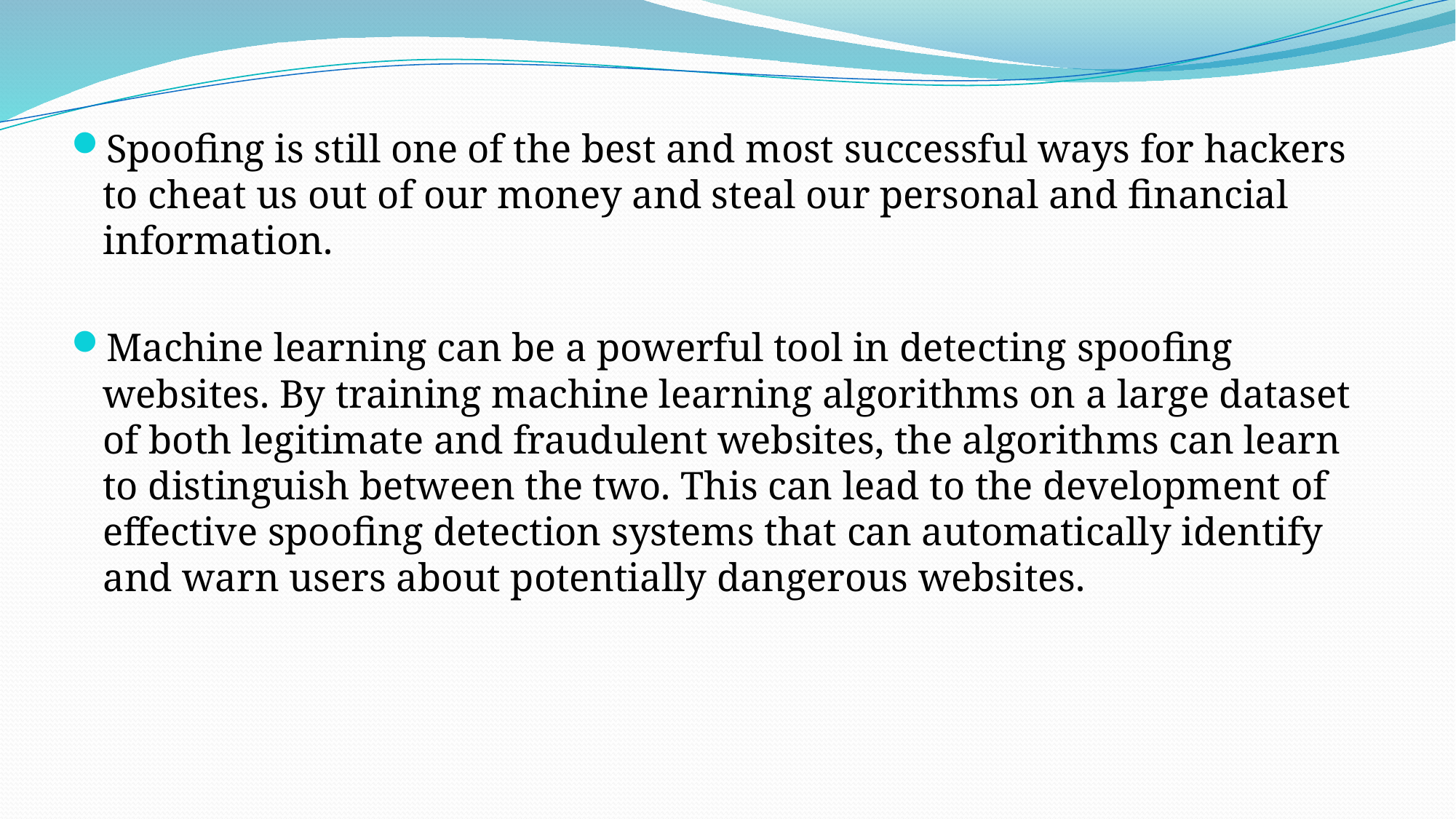

Spoofing is still one of the best and most successful ways for hackers to cheat us out of our money and steal our personal and financial information.

Machine learning can be a powerful tool in detecting spoofing websites. By training machine learning algorithms on a large dataset of both legitimate and fraudulent websites, the algorithms can learn to distinguish between the two. This can lead to the development of effective spoofing detection systems that can automatically identify and warn users about potentially dangerous websites.